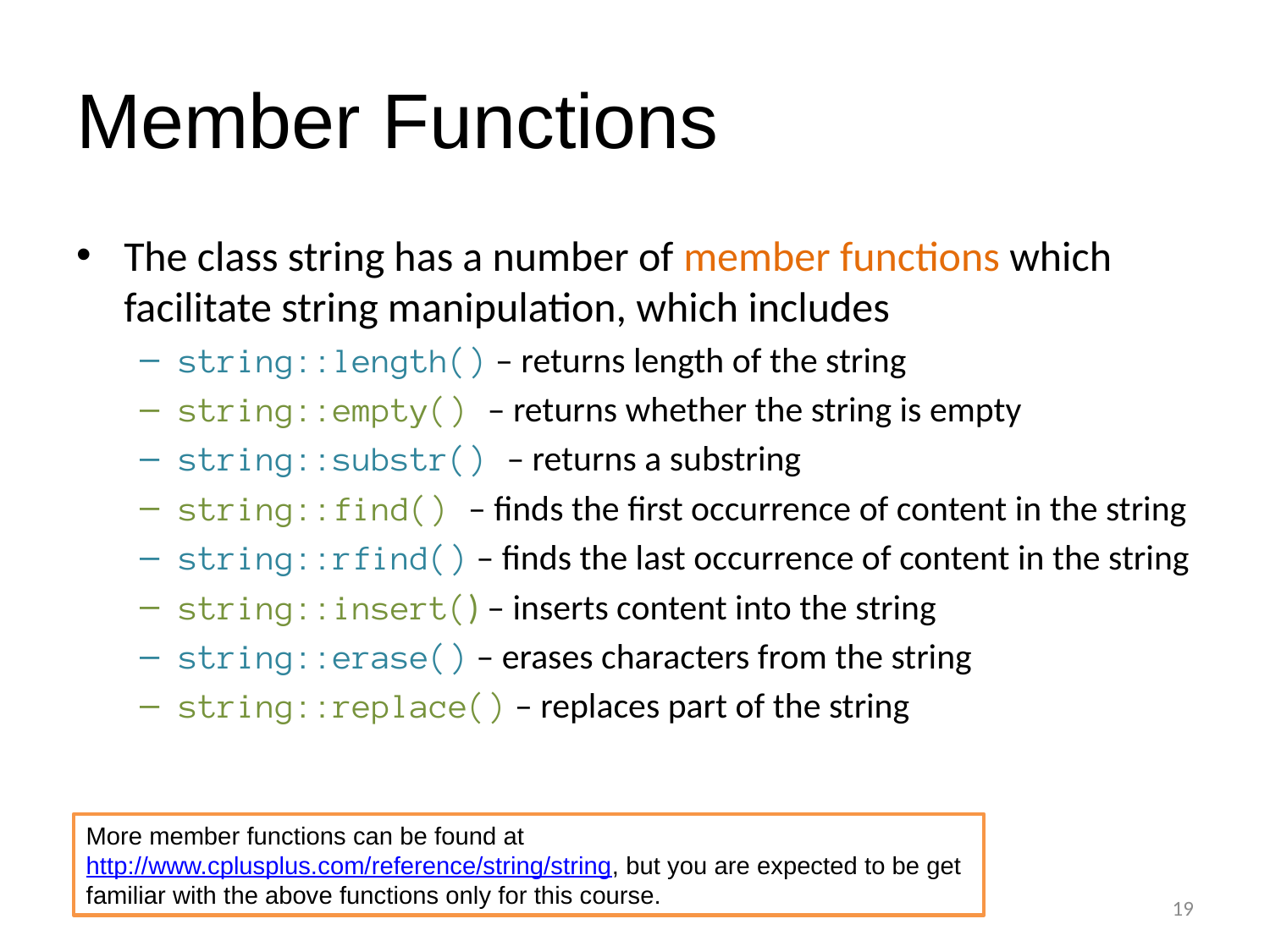

# Member Functions
The class string has a number of member functions which facilitate string manipulation, which includes
string::length() – returns length of the string
string::empty() – returns whether the string is empty
string::substr() – returns a substring
string::find() – finds the first occurrence of content in the string
string::rfind() – finds the last occurrence of content in the string
string::insert() – inserts content into the string
string::erase() – erases characters from the string
string::replace() – replaces part of the string
More member functions can be found at http://www.cplusplus.com/reference/string/string, but you are expected to be get familiar with the above functions only for this course.
19